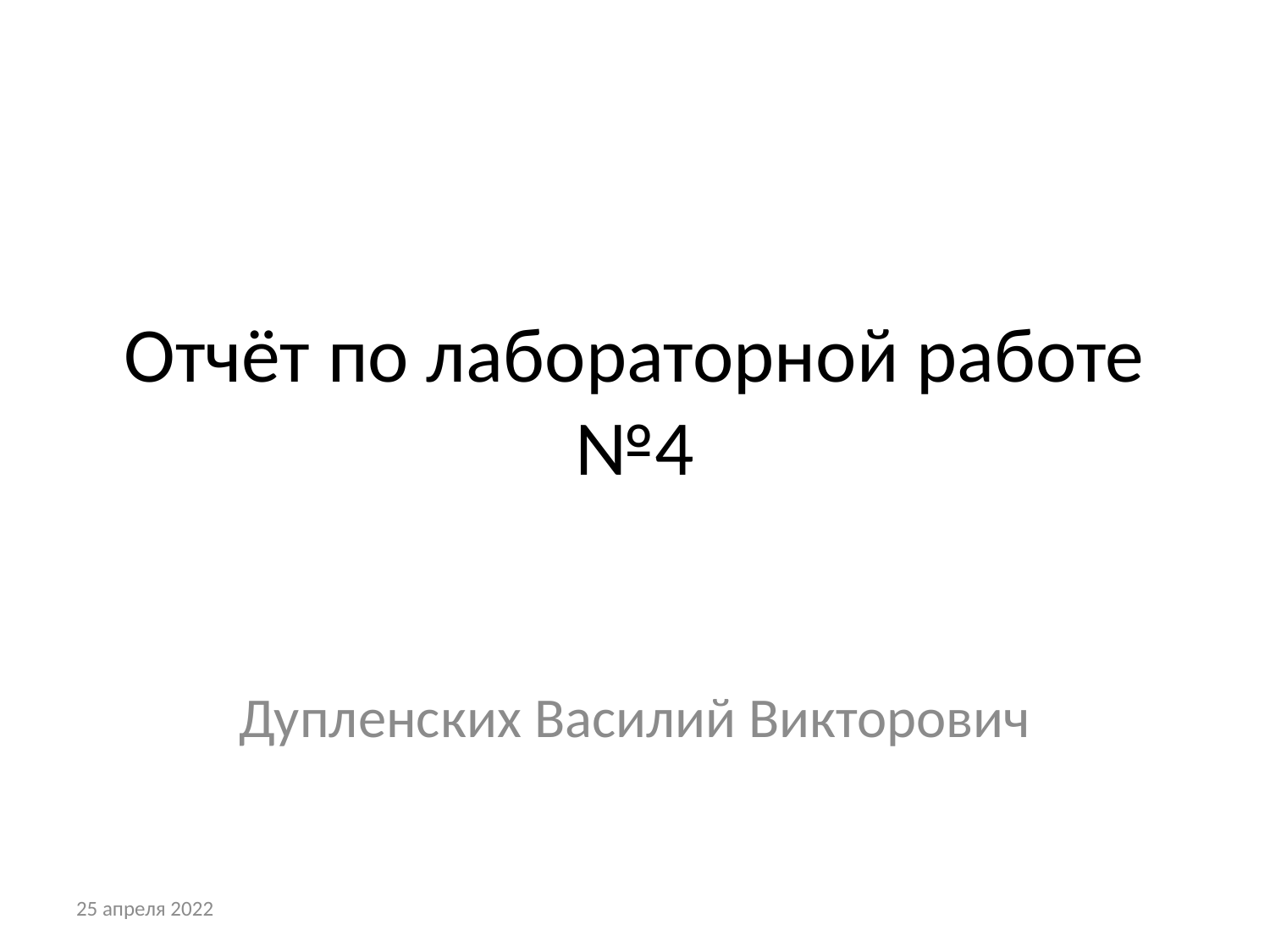

# Отчёт по лабораторной работе №4
Дупленских Василий Викторович
25 апреля 2022